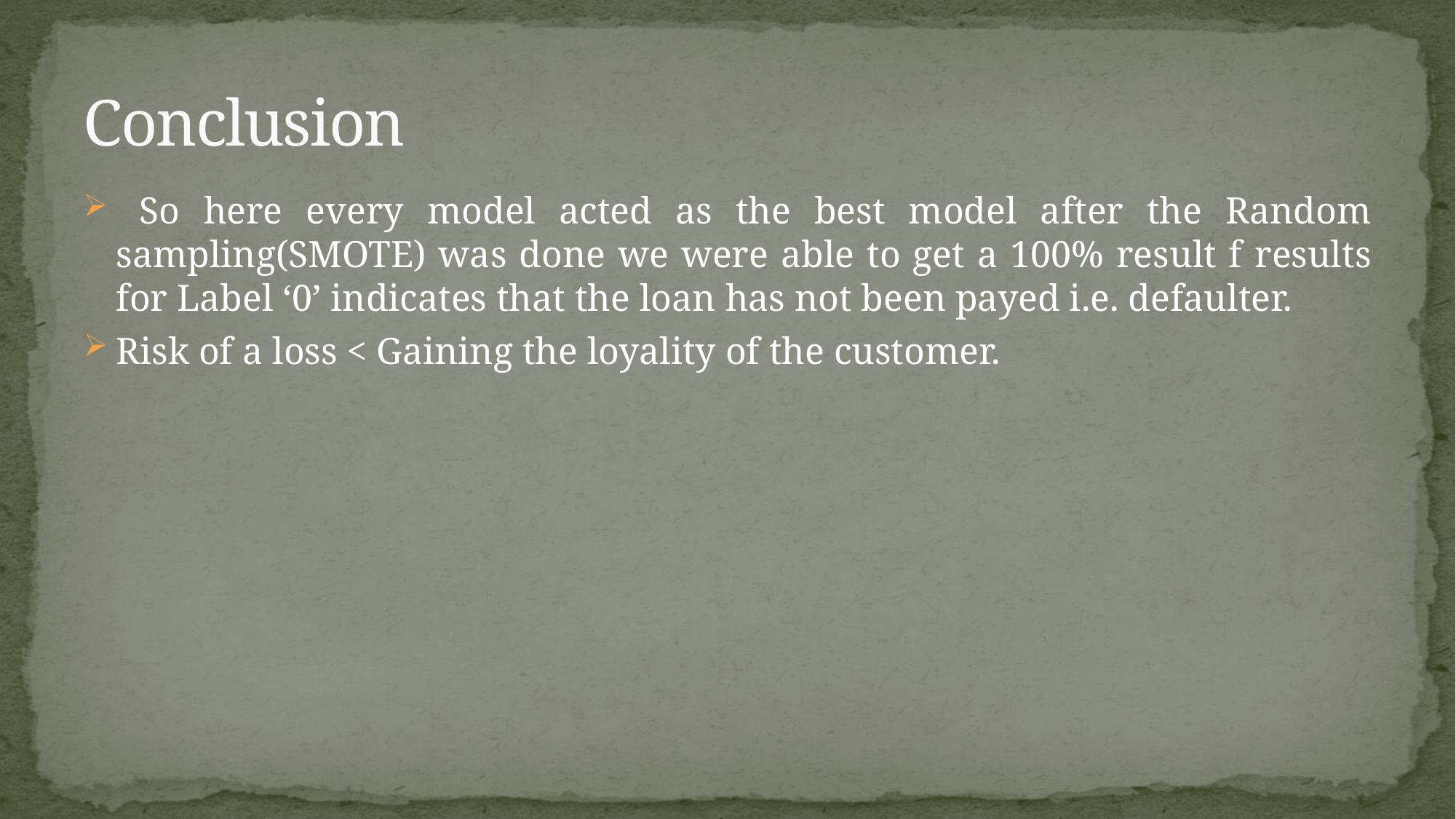

# Conclusion
 So here every model acted as the best model after the Random sampling(SMOTE) was done we were able to get a 100% result f results for Label ‘0’ indicates that the loan has not been payed i.e. defaulter.
Risk of a loss < Gaining the loyality of the customer.